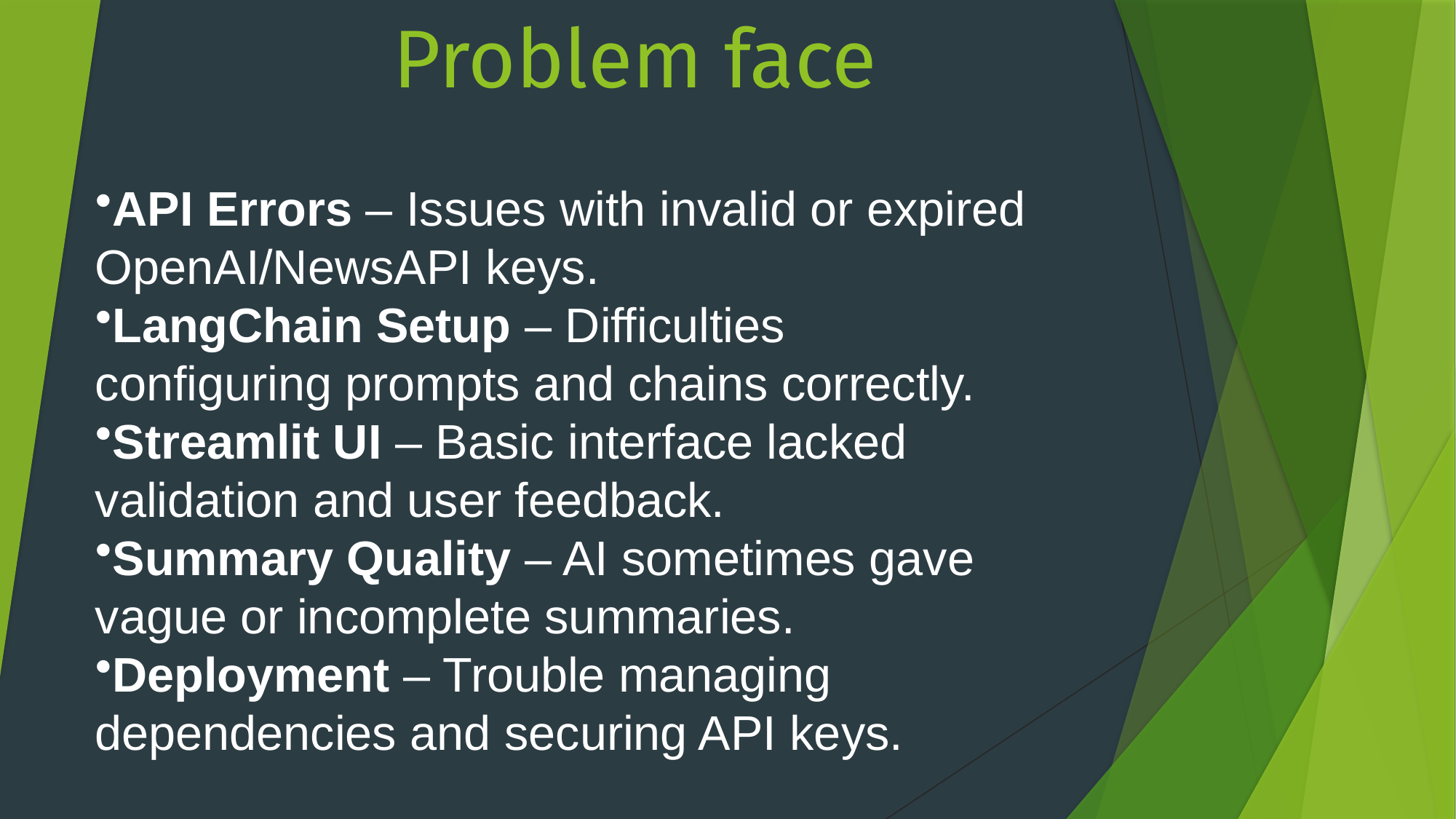

# Problem face
API Errors – Issues with invalid or expired OpenAI/NewsAPI keys.
LangChain Setup – Difficulties configuring prompts and chains correctly.
Streamlit UI – Basic interface lacked validation and user feedback.
Summary Quality – AI sometimes gave vague or incomplete summaries.
Deployment – Trouble managing dependencies and securing API keys.